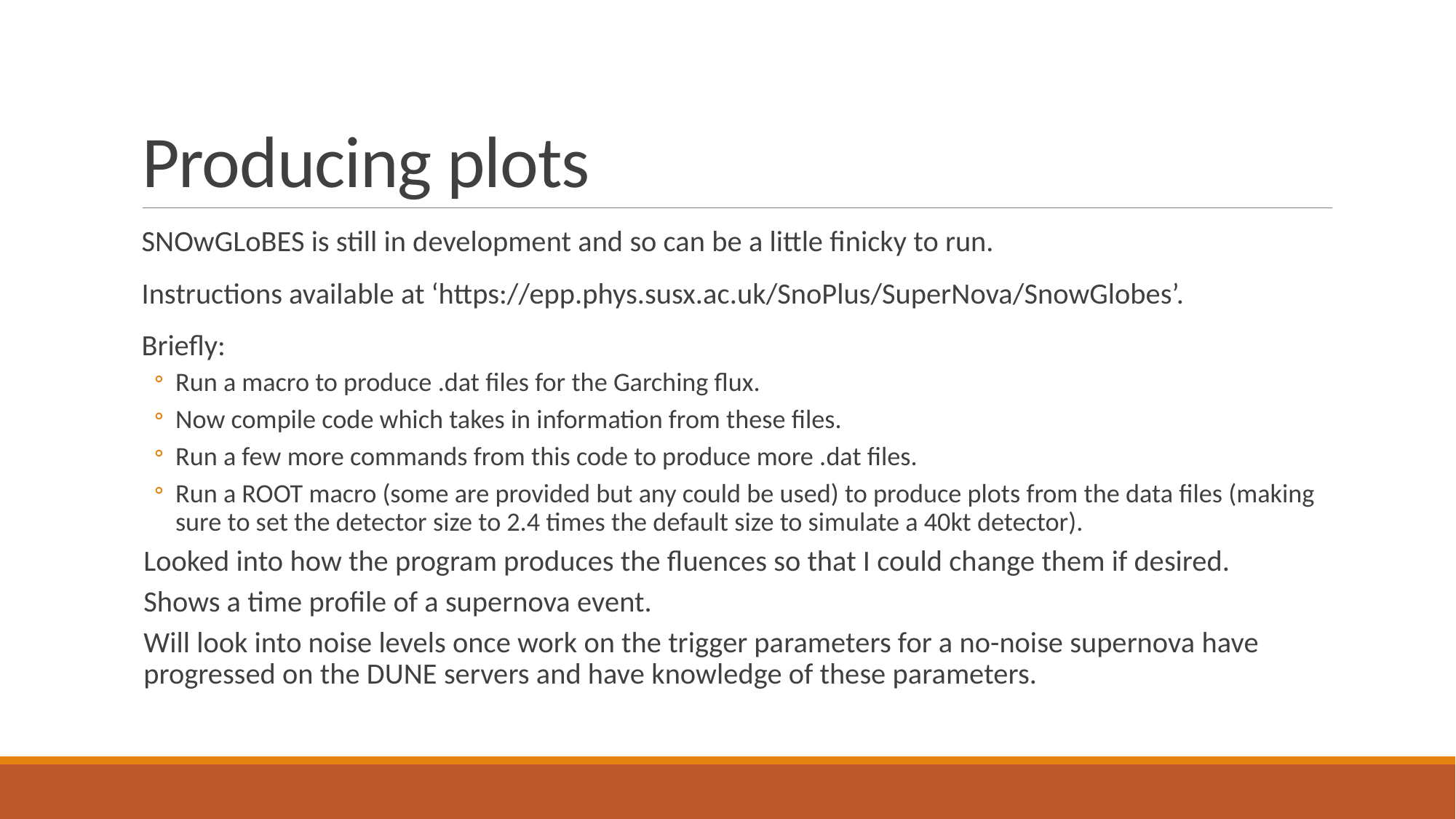

# Producing plots
SNOwGLoBES is still in development and so can be a little finicky to run.
Instructions available at ‘https://epp.phys.susx.ac.uk/SnoPlus/SuperNova/SnowGlobes’.
Briefly:
Run a macro to produce .dat files for the Garching flux.
Now compile code which takes in information from these files.
Run a few more commands from this code to produce more .dat files.
Run a ROOT macro (some are provided but any could be used) to produce plots from the data files (making sure to set the detector size to 2.4 times the default size to simulate a 40kt detector).
Looked into how the program produces the fluences so that I could change them if desired.
Shows a time profile of a supernova event.
Will look into noise levels once work on the trigger parameters for a no-noise supernova have progressed on the DUNE servers and have knowledge of these parameters.